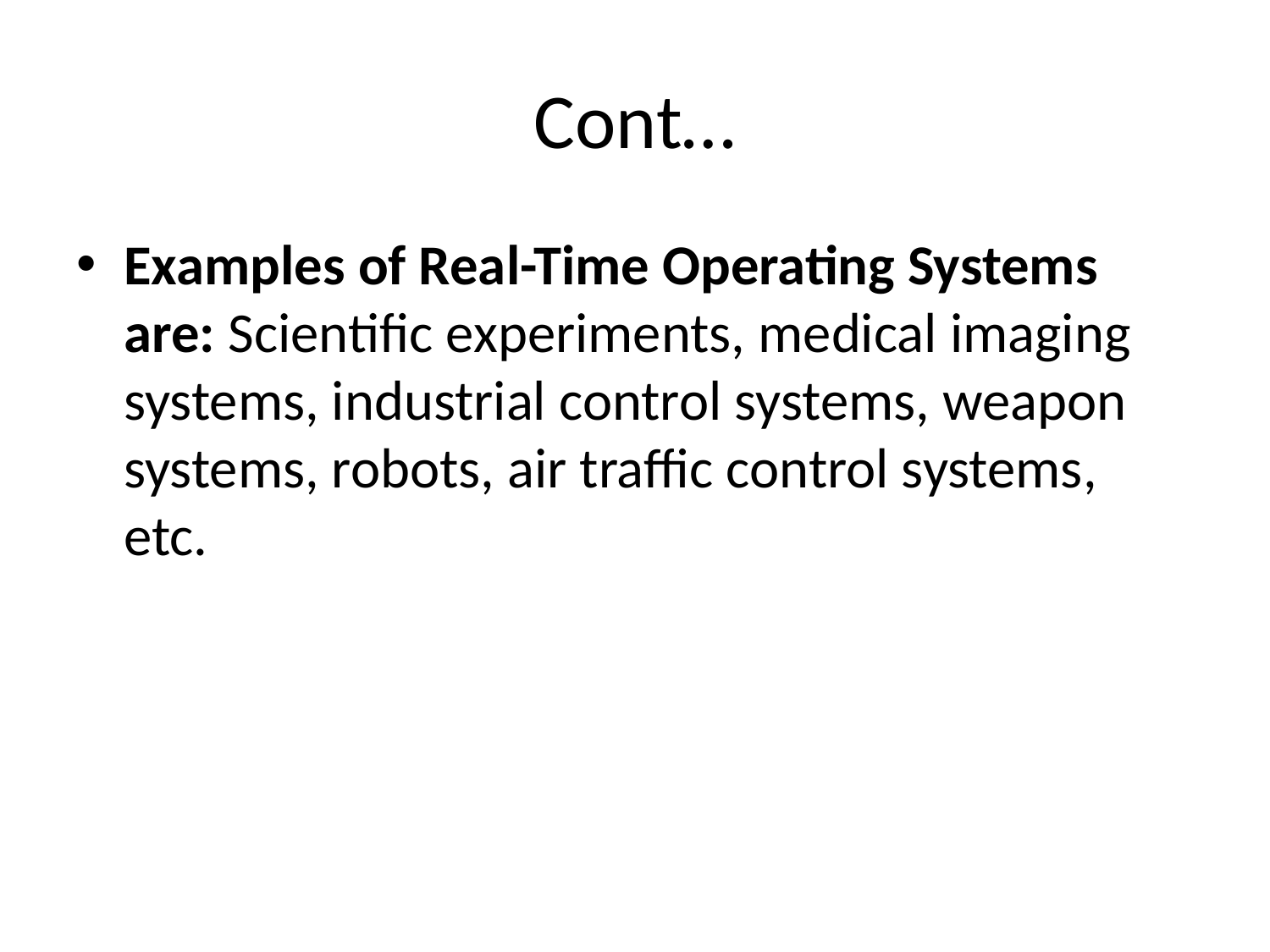

# Cont…
Examples of Real-Time Operating Systems are: Scientific experiments, medical imaging systems, industrial control systems, weapon systems, robots, air traffic control systems, etc.